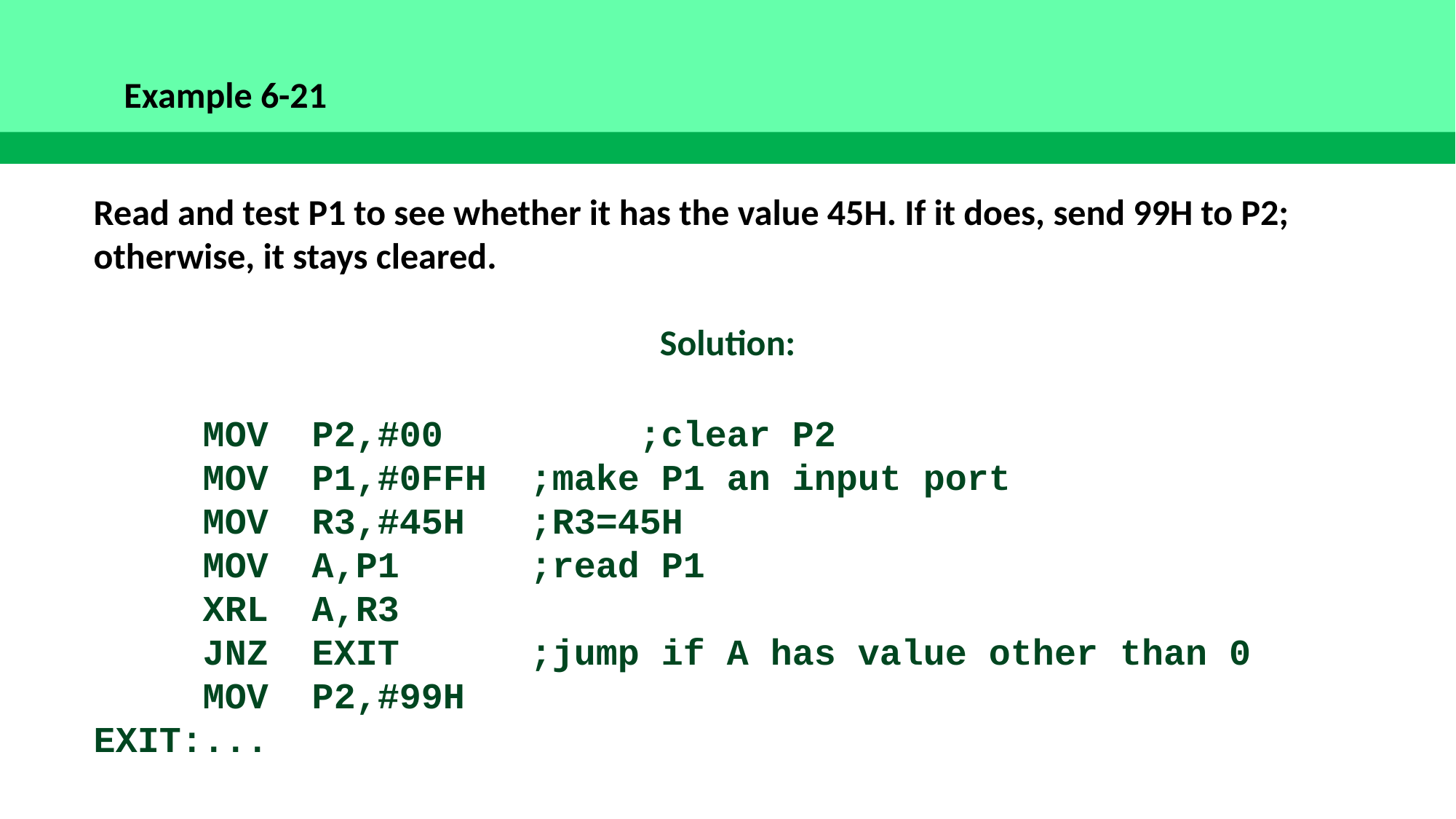

Example 6-21
Read and test P1 to see whether it has the value 45H. If it does, send 99H to P2; otherwise, it stays cleared.

Solution:
	MOV	P2,#00		;clear P2
	MOV	P1,#0FFH	;make P1 an input port
	MOV	R3,#45H	;R3=45H
	MOV	A,P1		;read P1
	XRL	A,R3
	JNZ	EXIT		;jump if A has value other than 0
	MOV	P2,#99H
EXIT:...